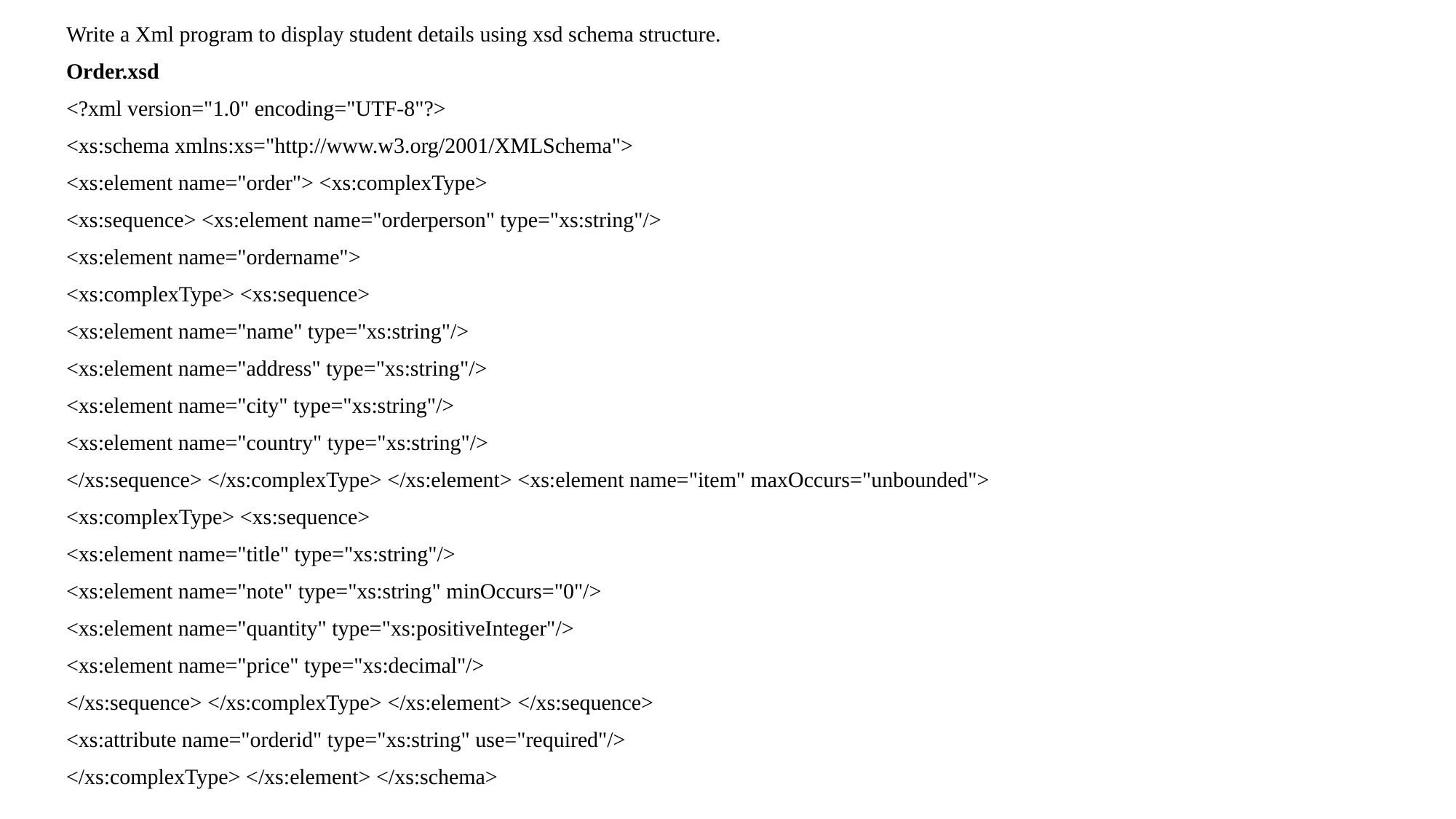

Write a Xml program to display student details using xsd schema structure.
Order.xsd
<?xml version="1.0" encoding="UTF-8"?>
<xs:schema xmlns:xs="http://www.w3.org/2001/XMLSchema">
<xs:element name="order"> <xs:complexType>
<xs:sequence> <xs:element name="orderperson" type="xs:string"/>
<xs:element name="ordername">
<xs:complexType> <xs:sequence>
<xs:element name="name" type="xs:string"/>
<xs:element name="address" type="xs:string"/>
<xs:element name="city" type="xs:string"/>
<xs:element name="country" type="xs:string"/>
</xs:sequence> </xs:complexType> </xs:element> <xs:element name="item" maxOccurs="unbounded">
<xs:complexType> <xs:sequence>
<xs:element name="title" type="xs:string"/>
<xs:element name="note" type="xs:string" minOccurs="0"/>
<xs:element name="quantity" type="xs:positiveInteger"/>
<xs:element name="price" type="xs:decimal"/>
</xs:sequence> </xs:complexType> </xs:element> </xs:sequence>
<xs:attribute name="orderid" type="xs:string" use="required"/>
</xs:complexType> </xs:element> </xs:schema>